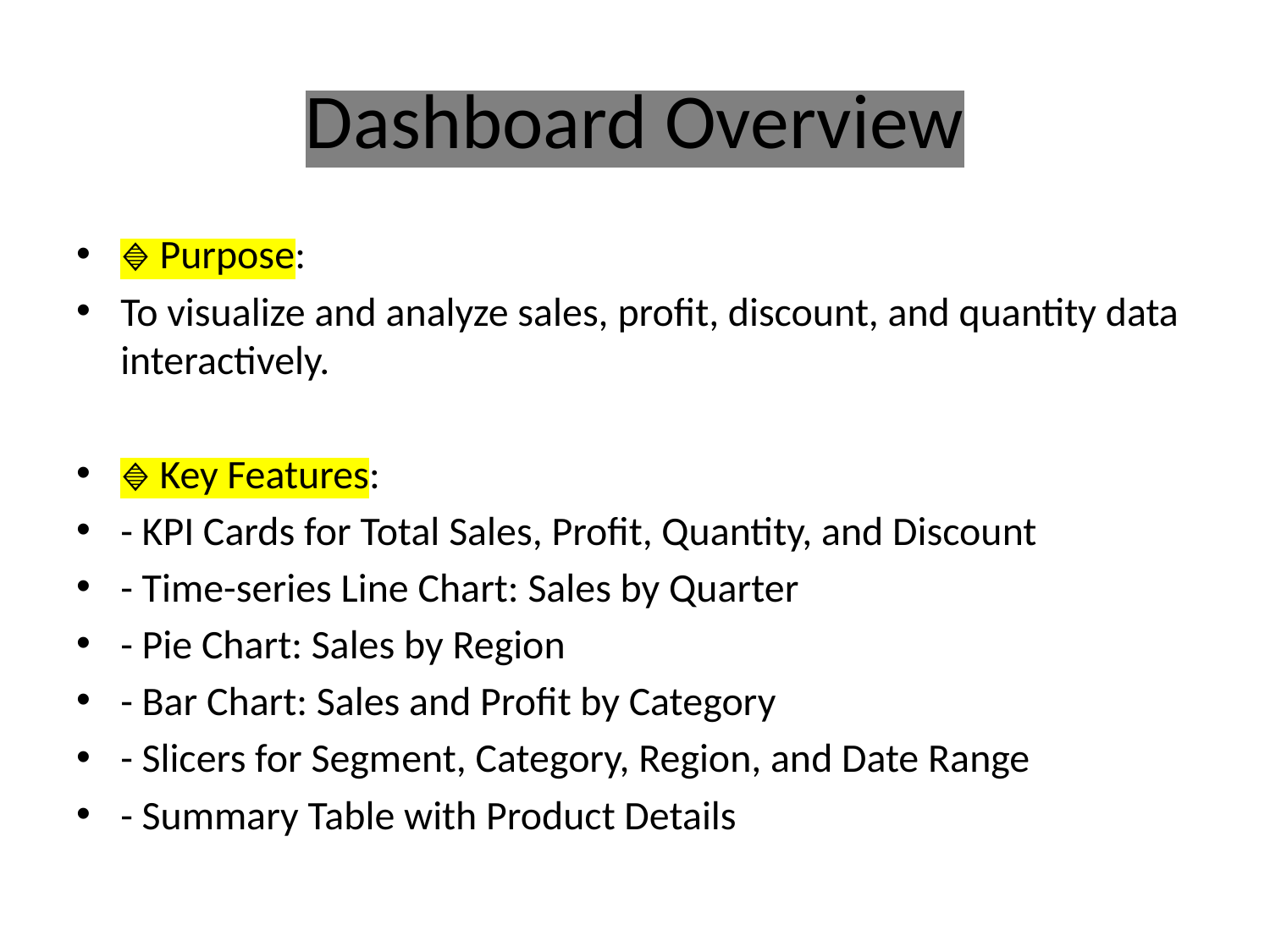

# Dashboard Overview
🔹 Purpose:
To visualize and analyze sales, profit, discount, and quantity data interactively.

🔹 Key Features:
- KPI Cards for Total Sales, Profit, Quantity, and Discount
- Time-series Line Chart: Sales by Quarter
- Pie Chart: Sales by Region
- Bar Chart: Sales and Profit by Category
- Slicers for Segment, Category, Region, and Date Range
- Summary Table with Product Details